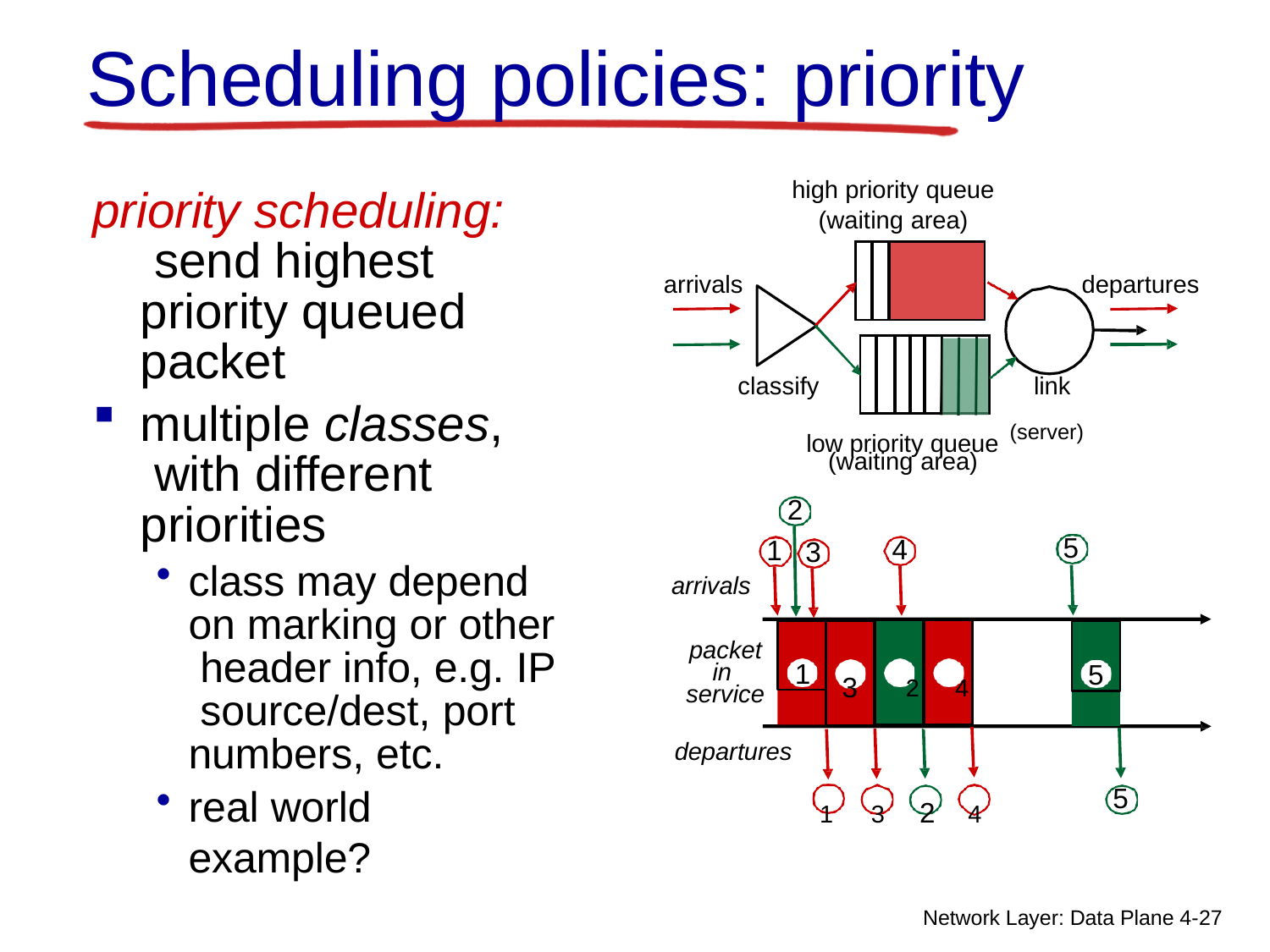

# Scheduling policies: priority

high priority queue
priority scheduling:  send highest  priority queued  packet
multiple classes,  with different  priorities
class may depend  on marking or other  header info, e.g. IP  source/dest, port  numbers, etc.
real world example?
(waiting area)
|  |  |  |
| --- | --- | --- |
arrivals
departures

|  |  |  |  |  |
| --- | --- | --- | --- | --- |

classify	link
low priority queue (server)
(waiting area)
2

5
4
1
3

arrivals

1

5
packet  in   service
3	2	4

departures
5
1	3	2	4

Network Layer: Data Plane 4-27